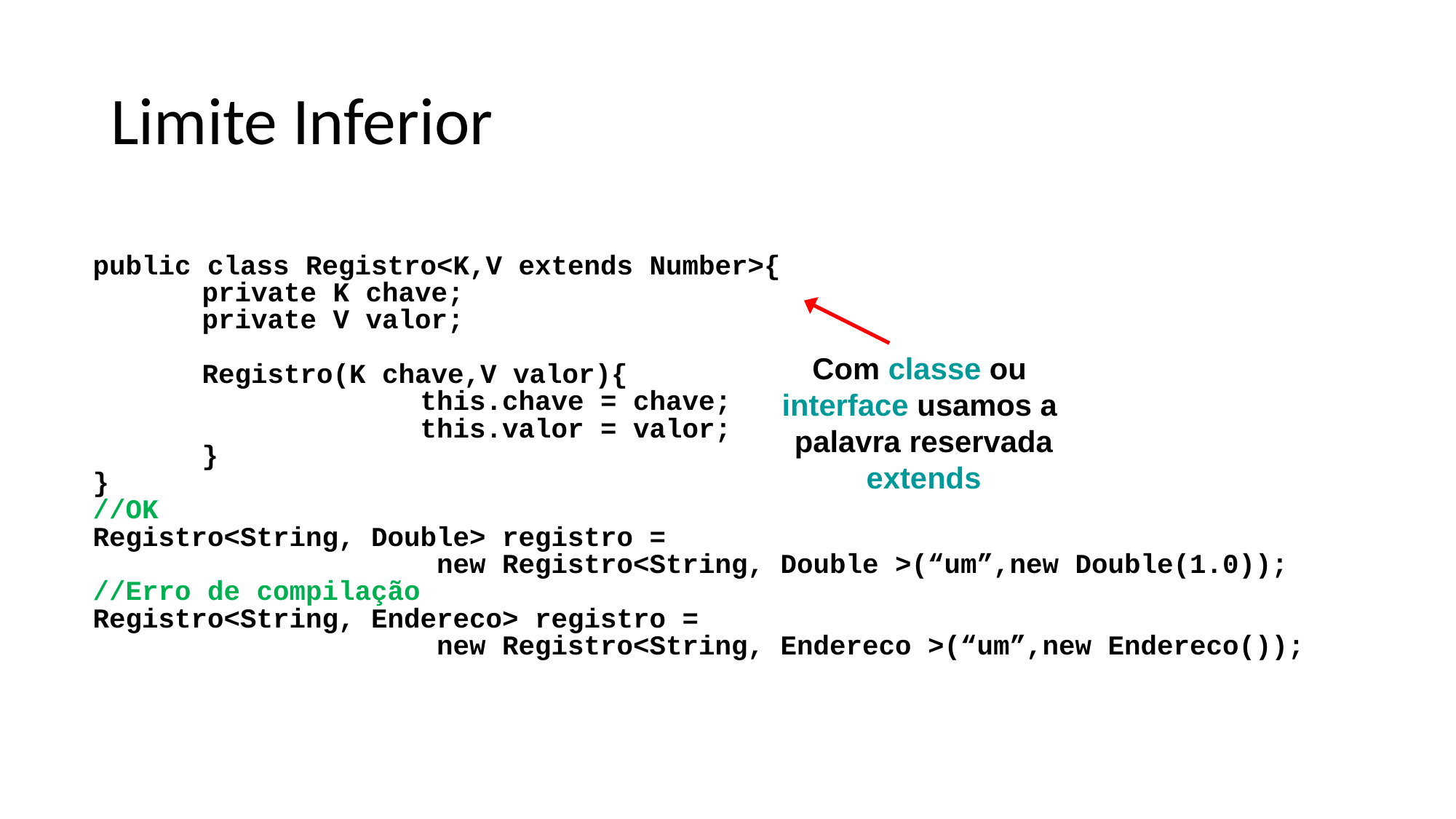

# Limite Inferior
public class Registro<K,V extends Number>{
	private K chave;
	private V valor;

	Registro(K chave,V valor){
			this.chave = chave;
			this.valor = valor;
	}
}
//OK
Registro<String, Double> registro =
			 new Registro<String, Double >(“um”,new Double(1.0));
//Erro de compilação
Registro<String, Endereco> registro =
			 new Registro<String, Endereco >(“um”,new Endereco());

Com classe ou
interface usamos a
palavra reservada
extends